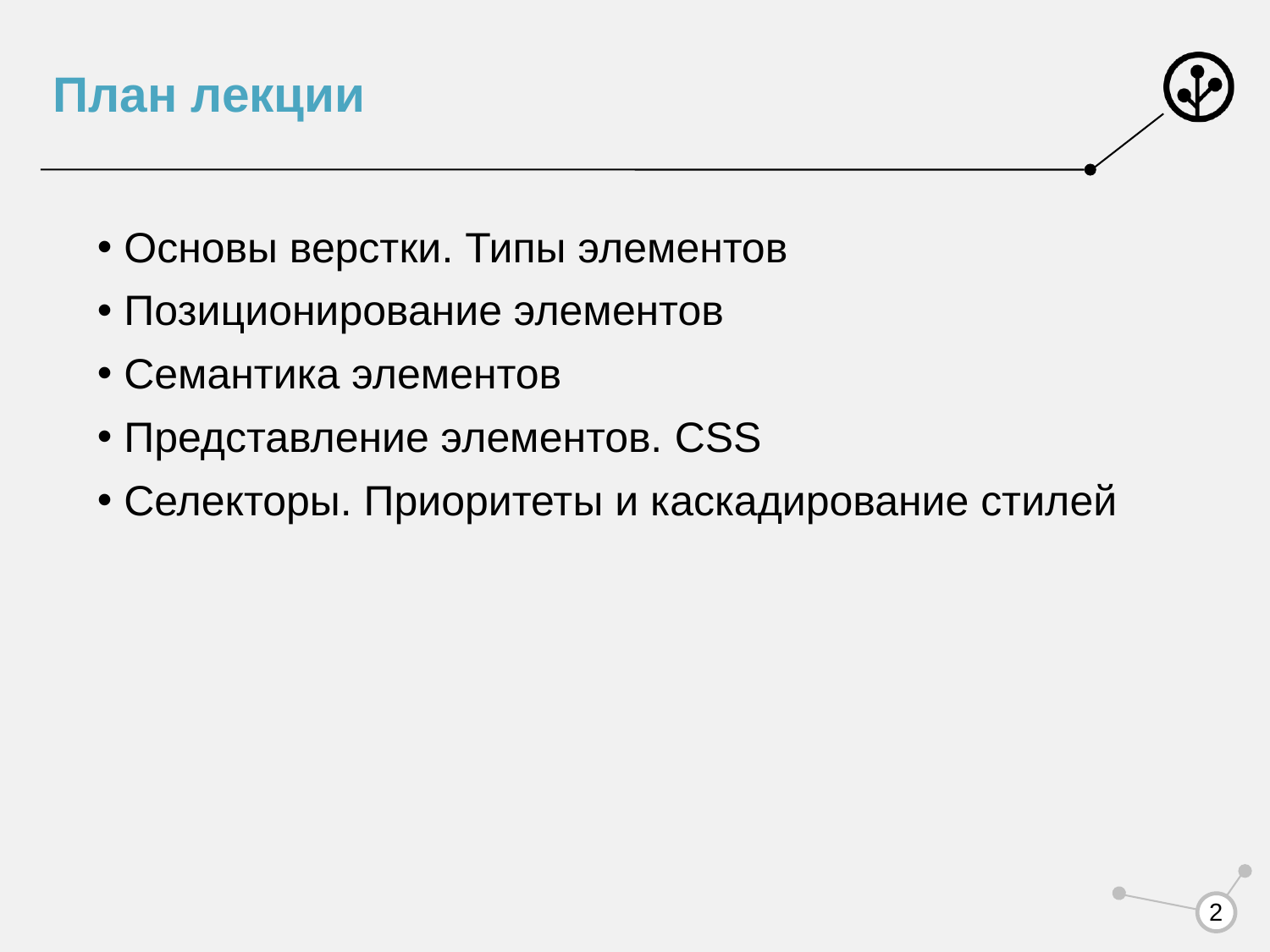

# План лекции
 Основы верстки. Типы элементов
 Позиционирование элементов
 Семантика элементов
 Представление элементов. CSS
 Селекторы. Приоритеты и каскадирование стилей
2